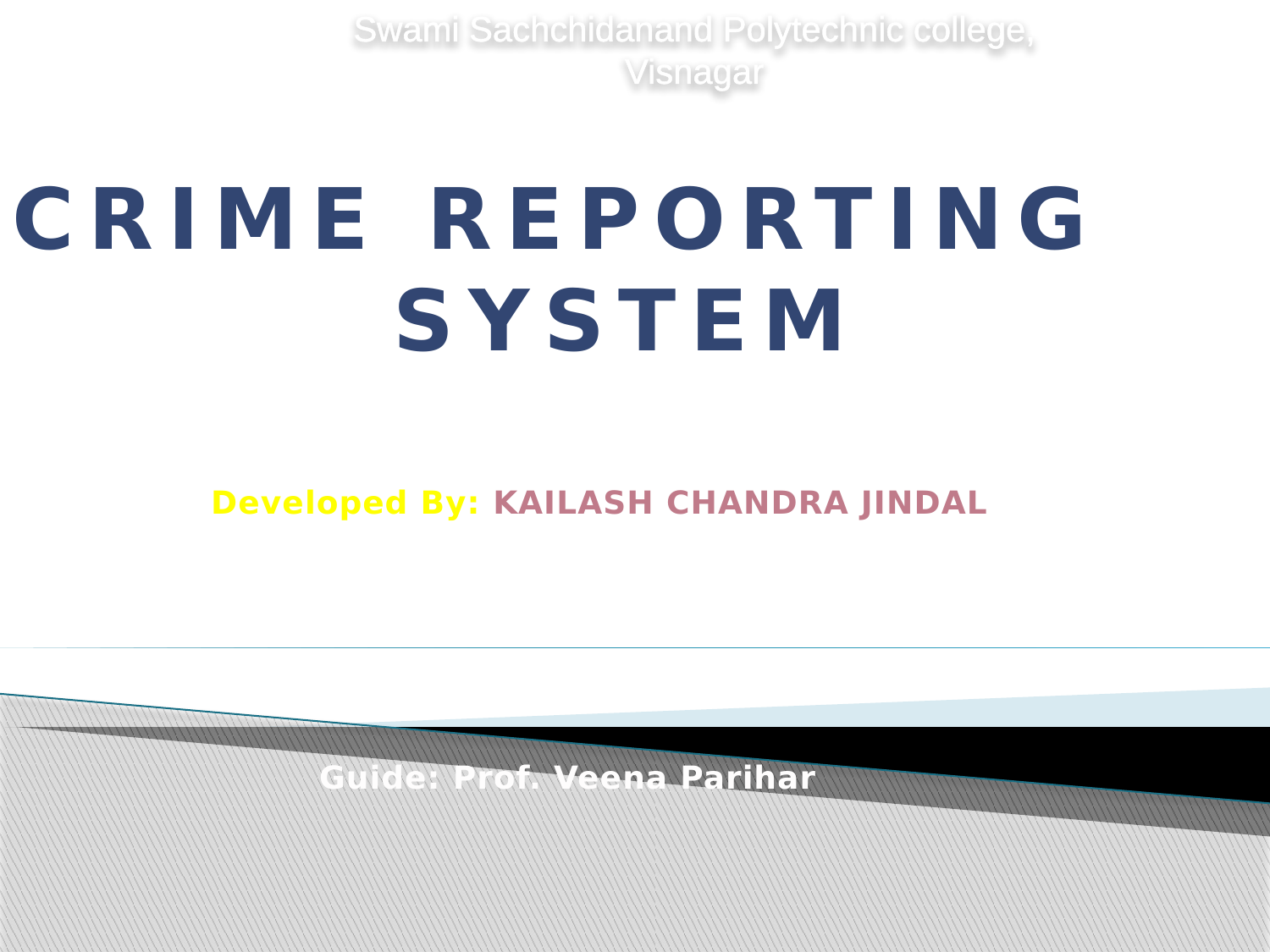

Swami Sachchidanand Polytechnic college, Visnagar
CRIME REPORTING         		SYSTEM

      Developed By: KAILASH CHANDRA JINDAL
Guide: Prof. Veena Parihar